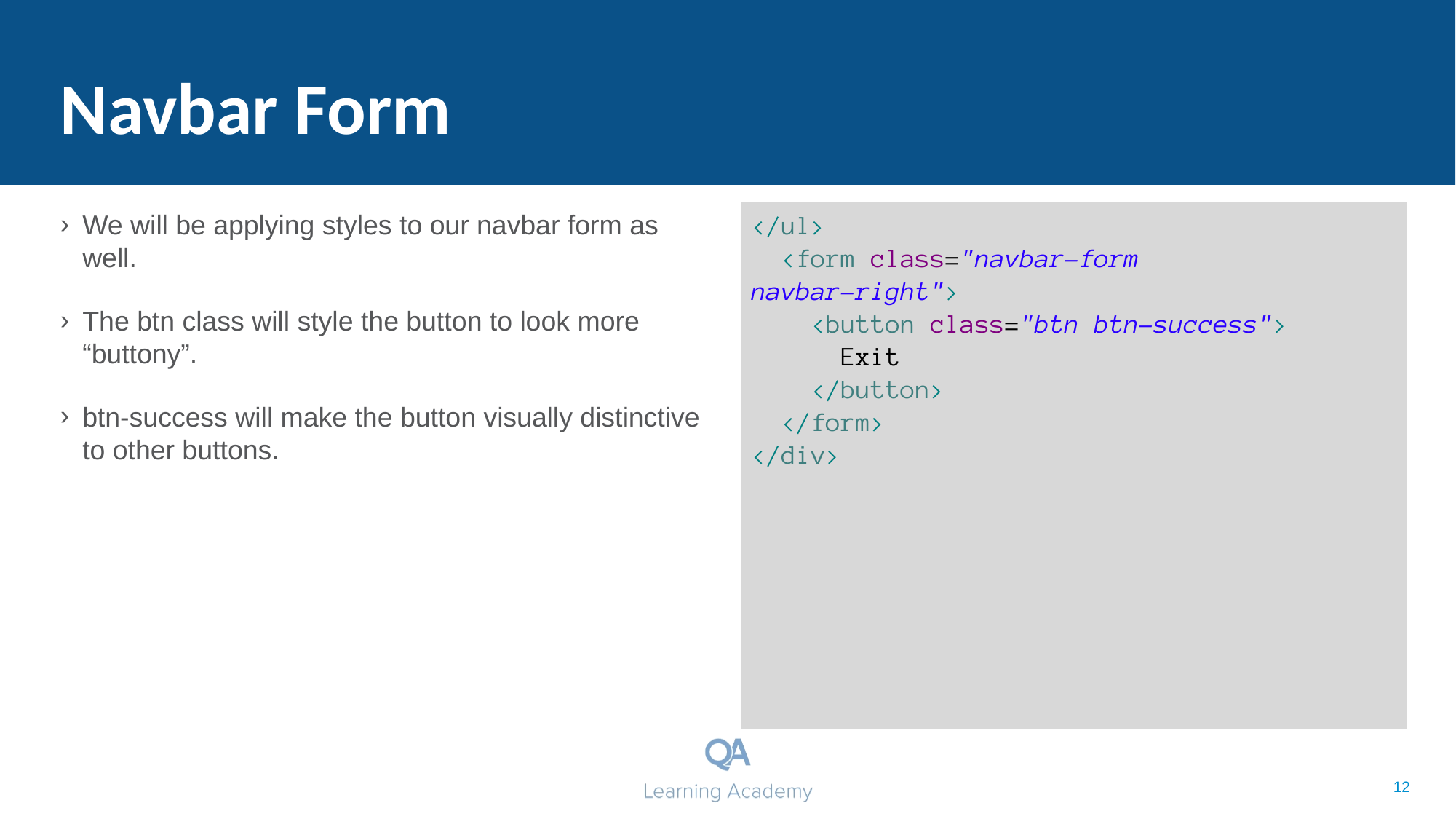

# Navbar Form
We will be applying styles to our navbar form as well.
The btn class will style the button to look more “buttony”.
btn-success will make the button visually distinctive to other buttons.

</ul>
  <form class="navbar-form
navbar-right">
    <button class="btn btn-success">
      Exit
    </button>
  </form>
</div>